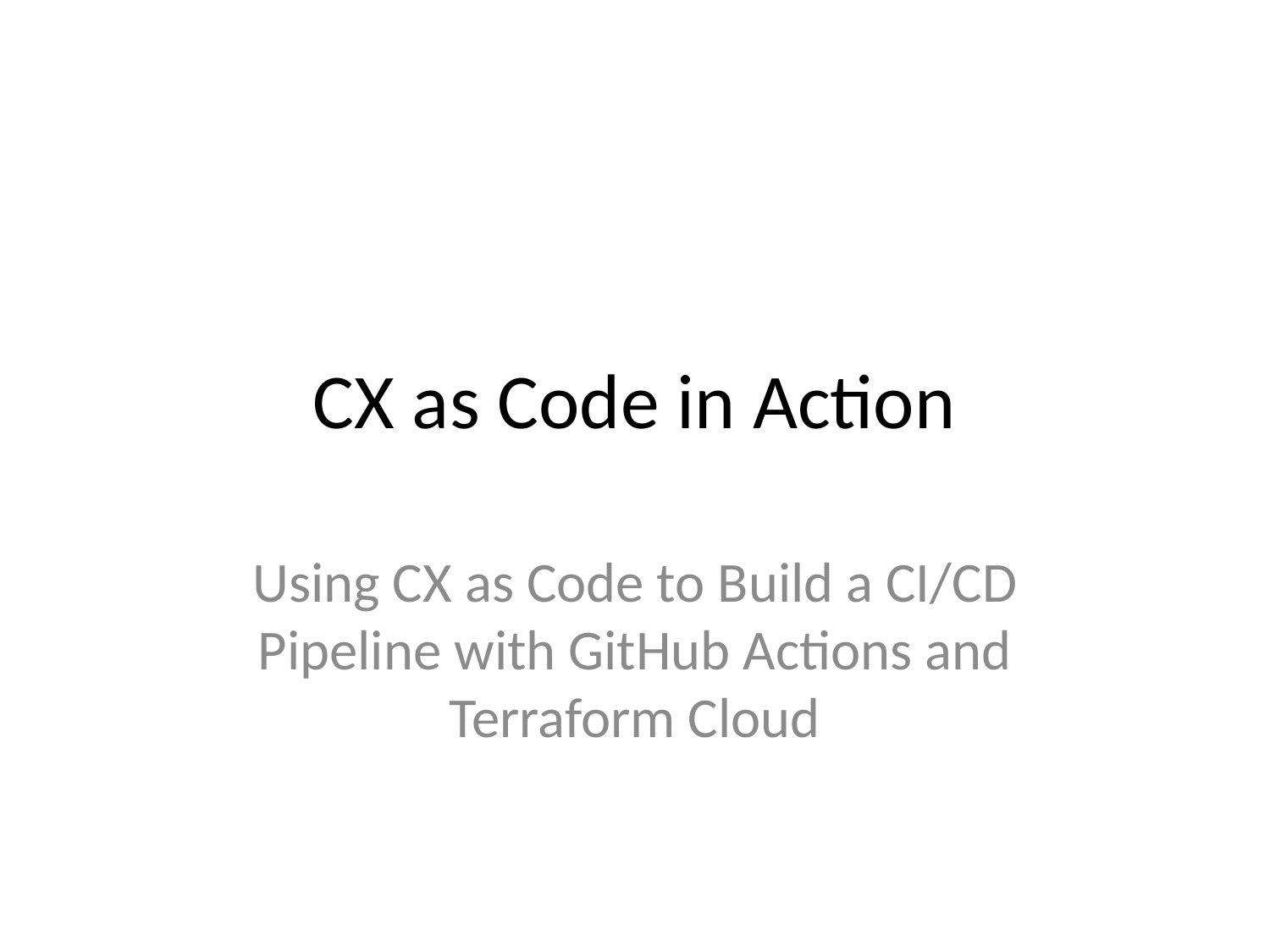

# CX as Code in Action
Using CX as Code to Build a CI/CD Pipeline with GitHub Actions and Terraform Cloud